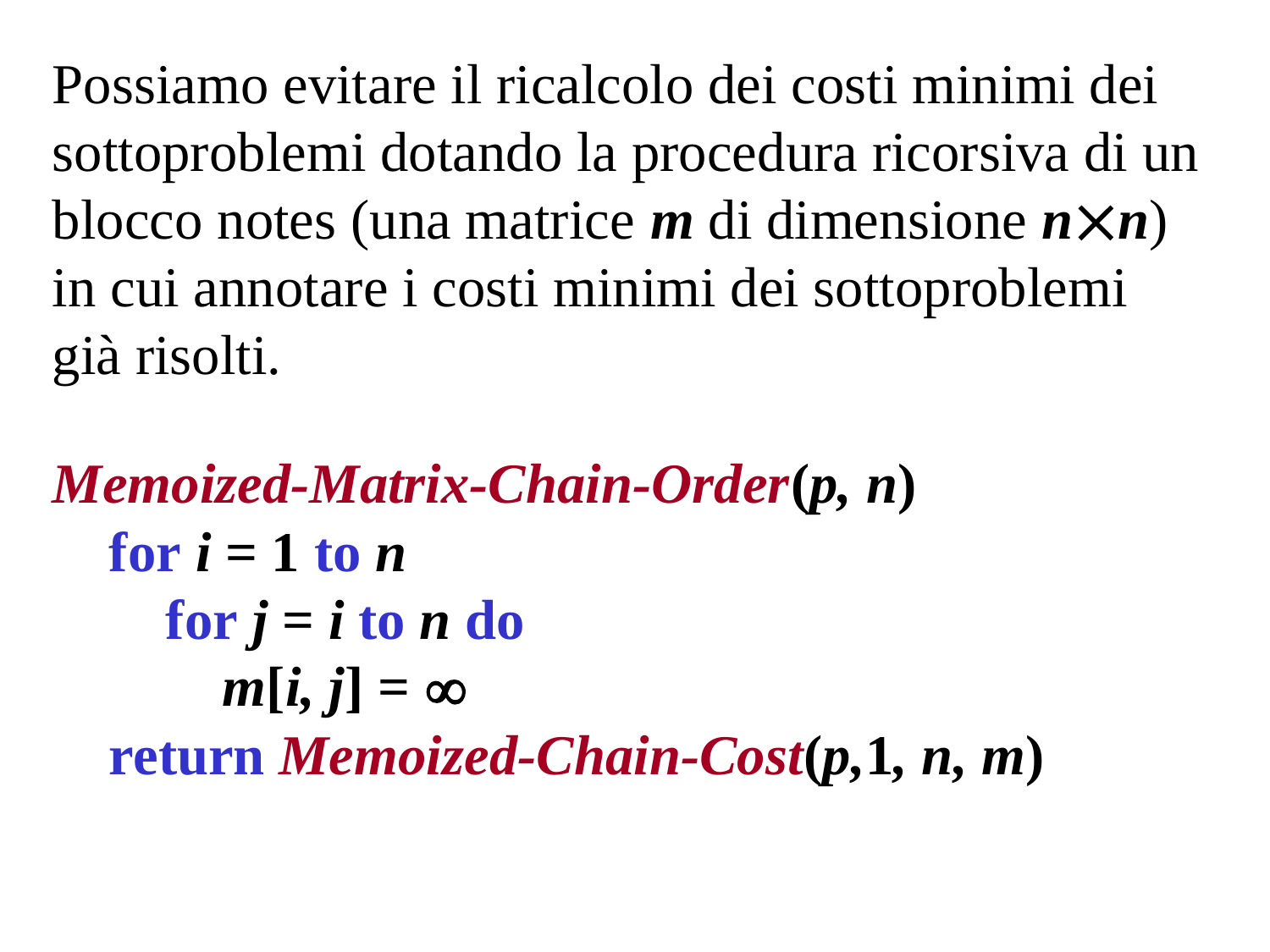

Possiamo evitare il ricalcolo dei costi minimi dei sottoproblemi dotando la procedura ricorsiva di un blocco notes (una matrice m di dimensione n×n) in cui annotare i costi minimi dei sottoproblemi già risolti.
Memoized-Matrix-Chain-Order(p, n)
    for i = 1 to n
        for j = i to n do
            m[i, j] = ∞
    return Memoized-Chain-Cost(p,1, n, m)